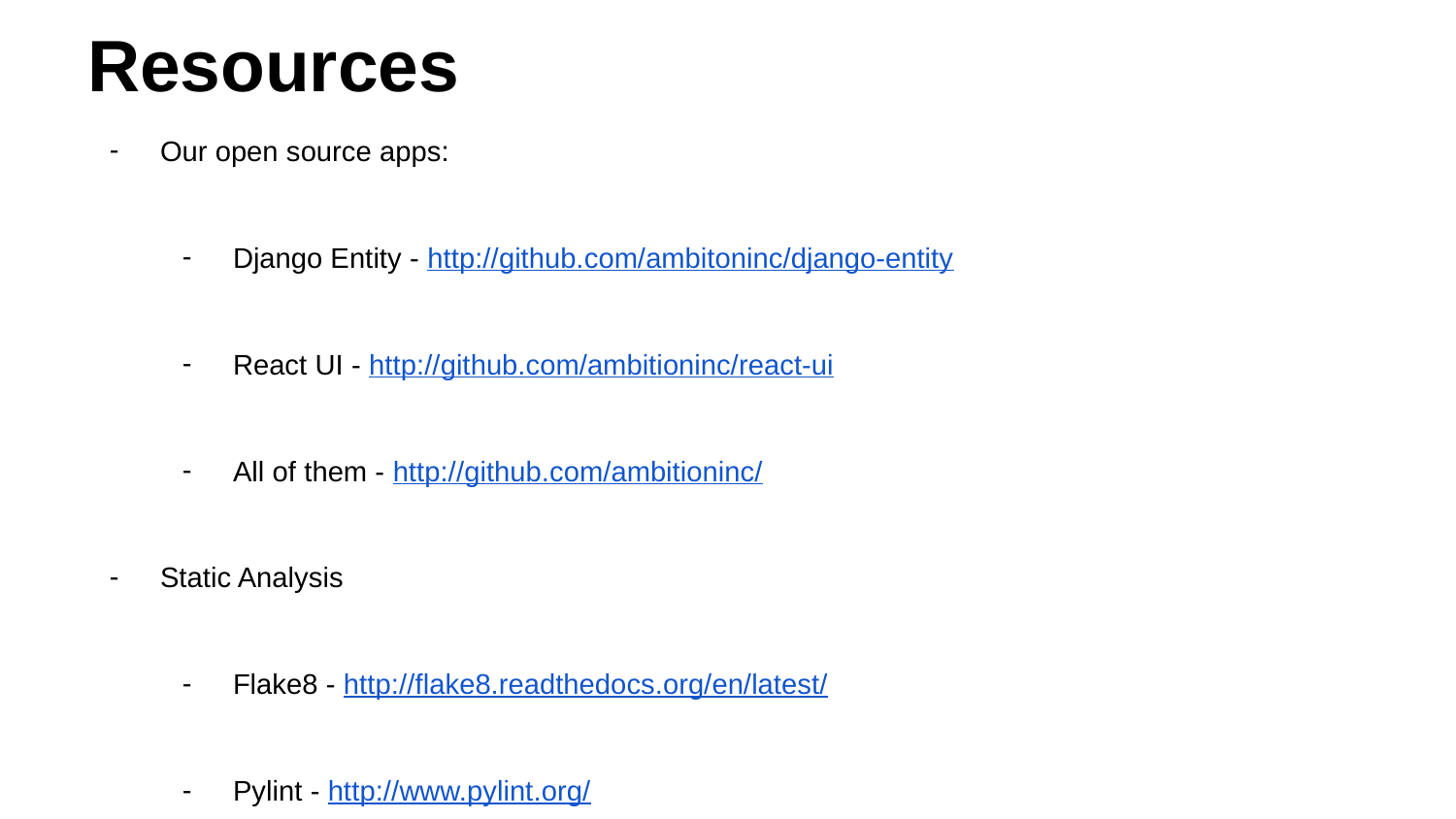

# Resources
Our open source apps:
Django Entity - http://github.com/ambitoninc/django-entity
React UI - http://github.com/ambitioninc/react-ui
All of them - http://github.com/ambitioninc/
Static Analysis
Flake8 - http://flake8.readthedocs.org/en/latest/
Pylint - http://www.pylint.org/
Continuous Integration
TravisCI http://travisci.org/
CircleCI https://circleci.com/
Documentation
RTD - https://readthedocs.org/
MkDocs - http://www.mkdocs.org/
Sphinx - http://sphinx-doc.org/index.html
Google Python Style Guide - https://google-styleguide.googlecode.com/svn/trunk/pyguide.html
Ambition Project Templates (MIT Licensed)
https://github.com/ambitioninc/ambition-python-template
https://github.com/ambitioninc/django-app-template